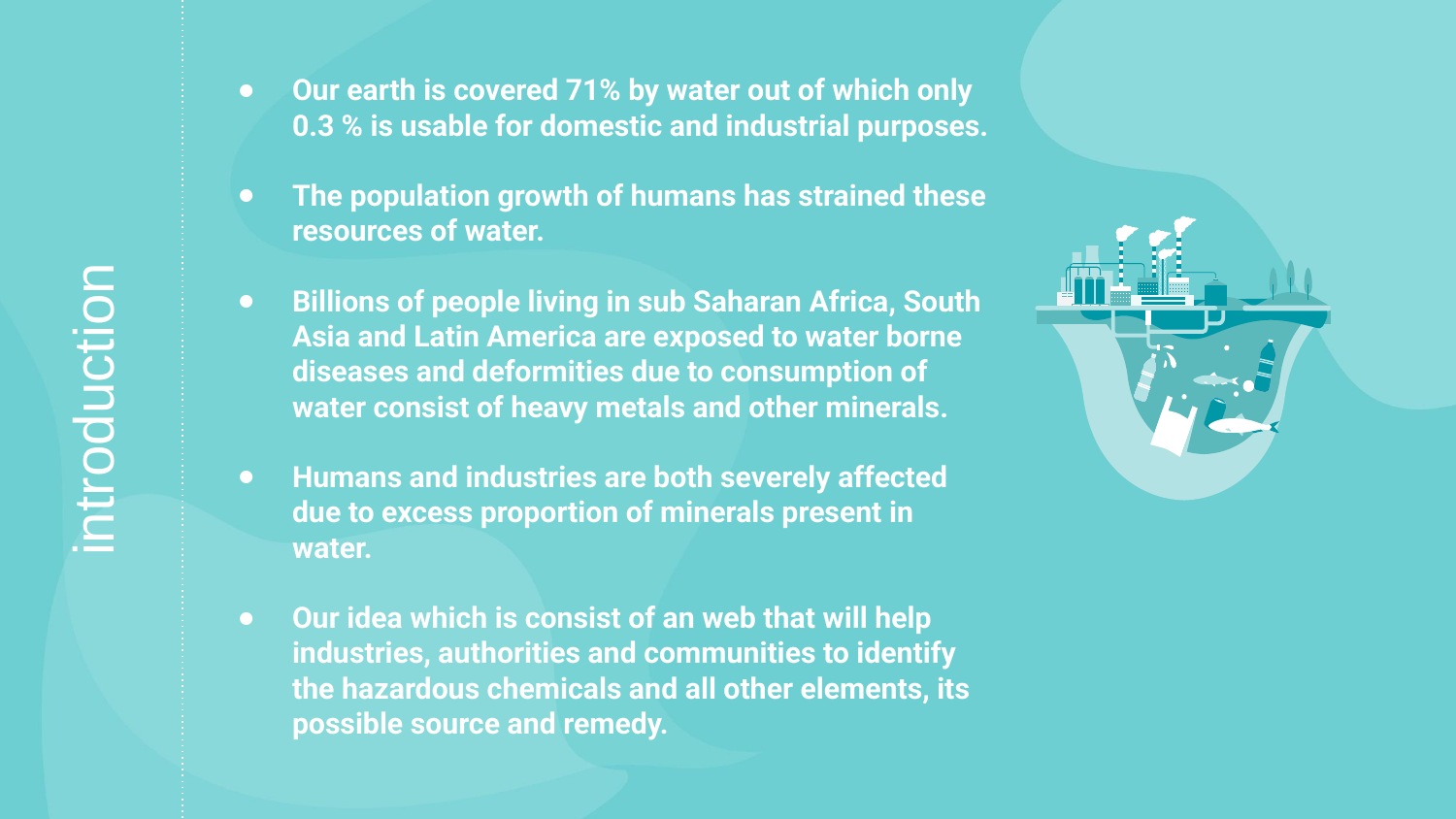

Our earth is covered 71% by water out of which only 0.3 % is usable for domestic and industrial purposes.

The population growth of humans has strained these resources of water.

Billions of people living in sub Saharan Africa, South Asia and Latin America are exposed to water borne diseases and deformities due to consumption of  water consist of heavy metals and other minerals.

Humans and industries are both severely affected due to excess proportion of minerals present in water.

Our idea which is consist of an web that will help industries, authorities and communities to identify the hazardous chemicals and all other elements, its possible source and remedy.

# introduction